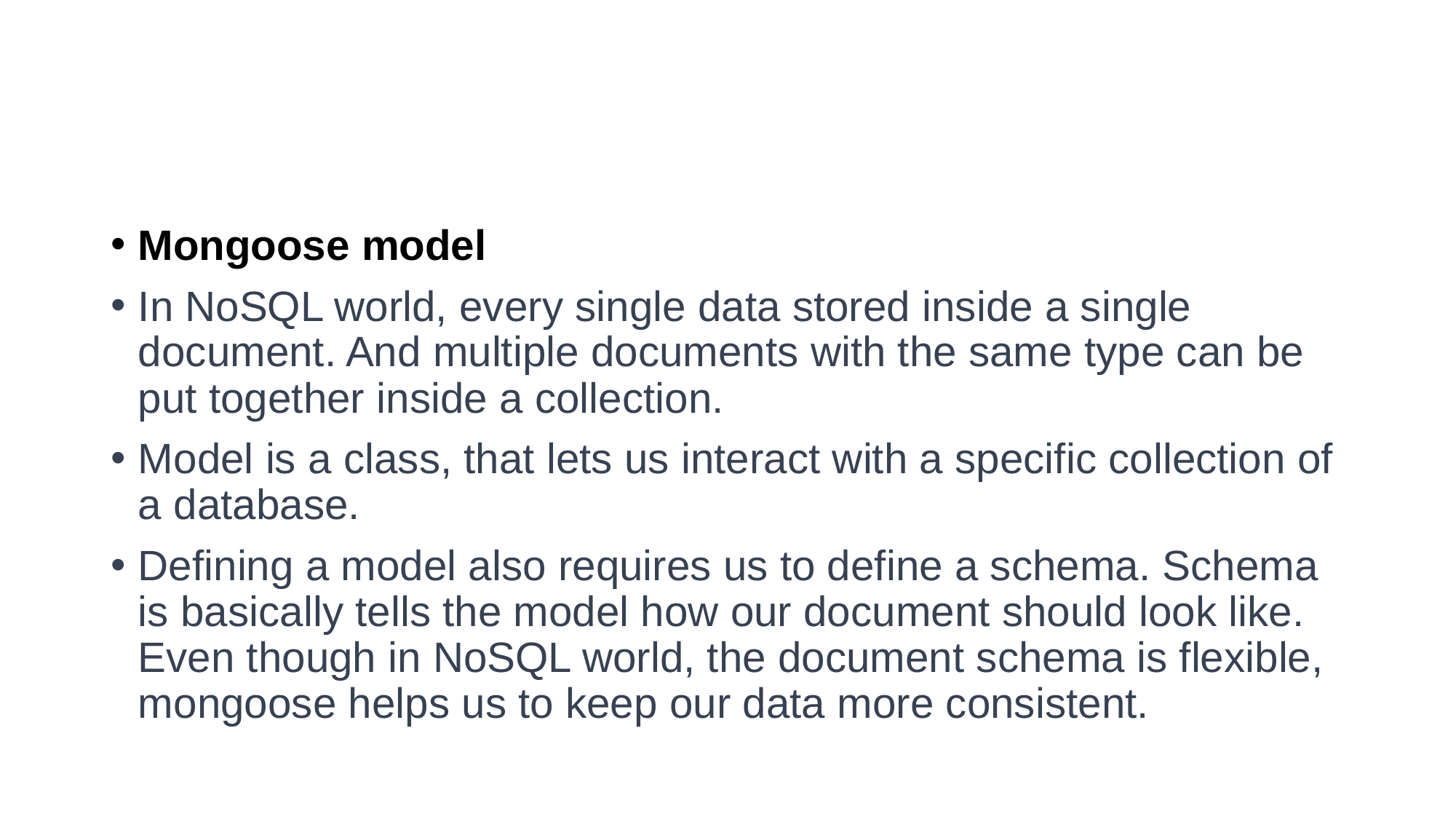

#
Mongoose model
In NoSQL world, every single data stored inside a single document. And multiple documents with the same type can be put together inside a collection.
Model is a class, that lets us interact with a specific collection of a database.
Defining a model also requires us to define a schema. Schema is basically tells the model how our document should look like. Even though in NoSQL world, the document schema is flexible, mongoose helps us to keep our data more consistent.